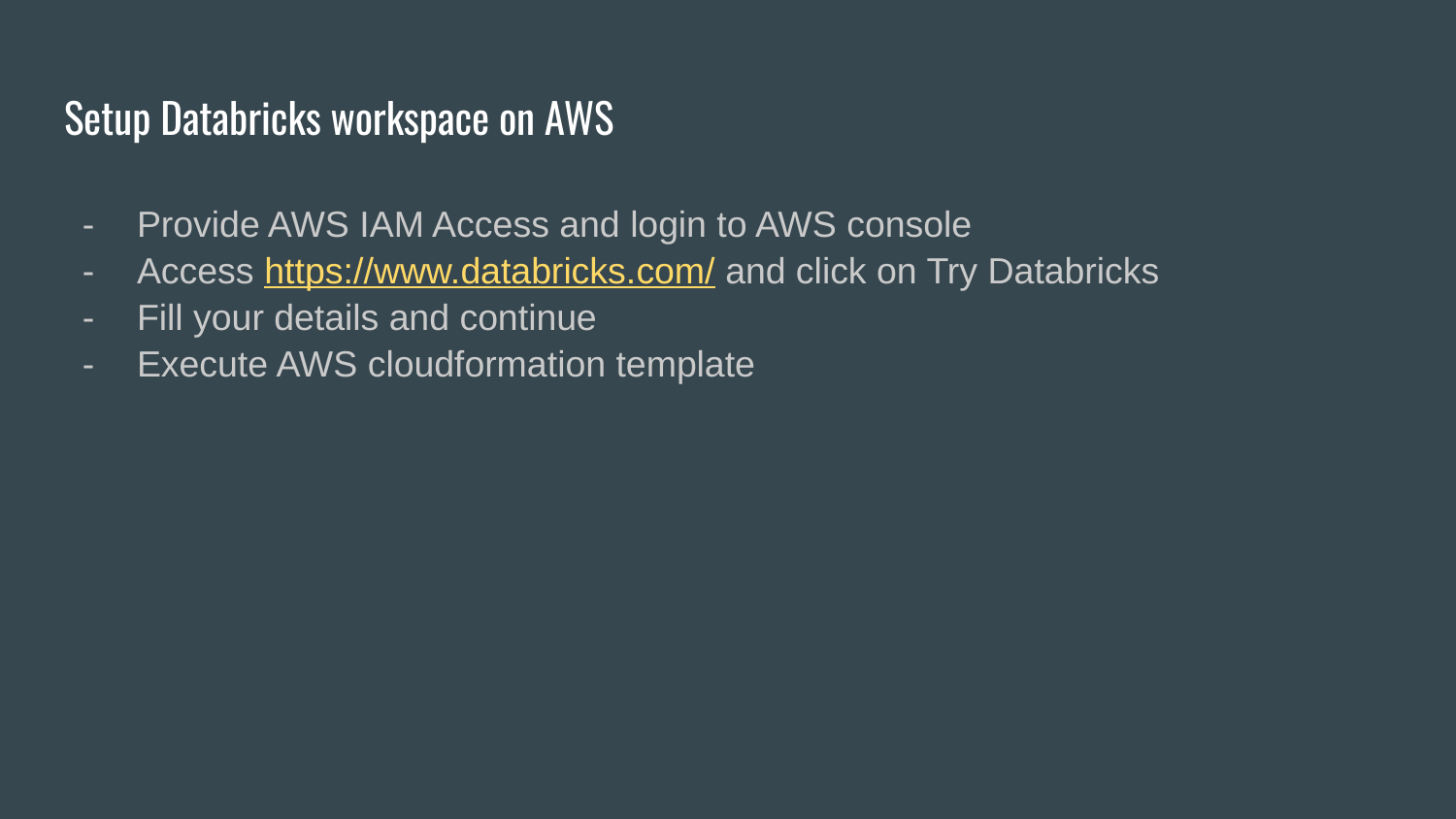

# Setup Databricks workspace on AWS
Provide AWS IAM Access and login to AWS console
Access https://www.databricks.com/ and click on Try Databricks
Fill your details and continue
Execute AWS cloudformation template